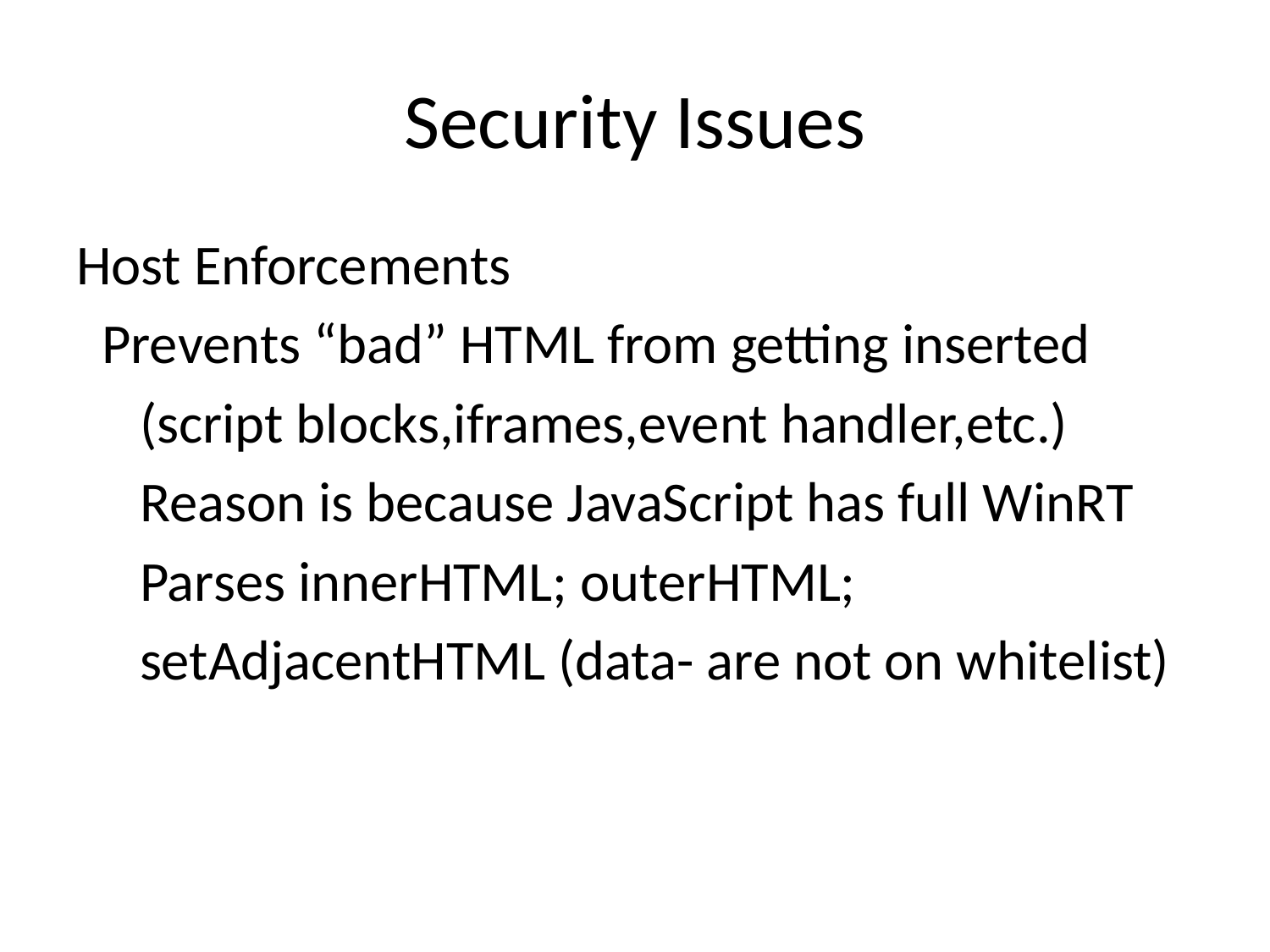

# Security Issues
Host Enforcements
  Prevents “bad” HTML from getting inserted
     (script blocks,iframes,event handler,etc.)
     Reason is because JavaScript has full WinRT
     Parses innerHTML; outerHTML;
     setAdjacentHTML (data- are not on whitelist)